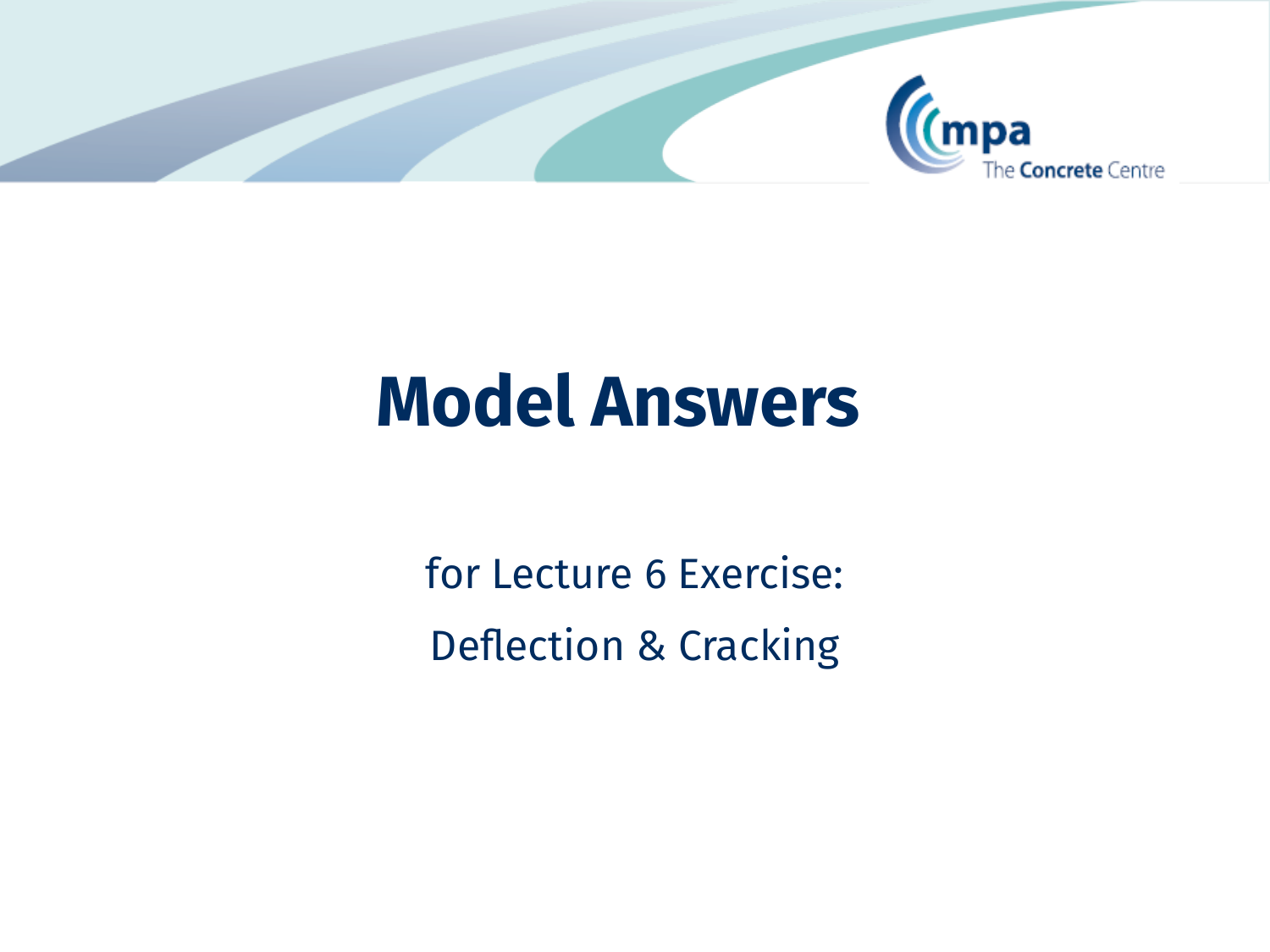

# Model Answers
for Lecture 6 Exercise:
Deflection & Cracking